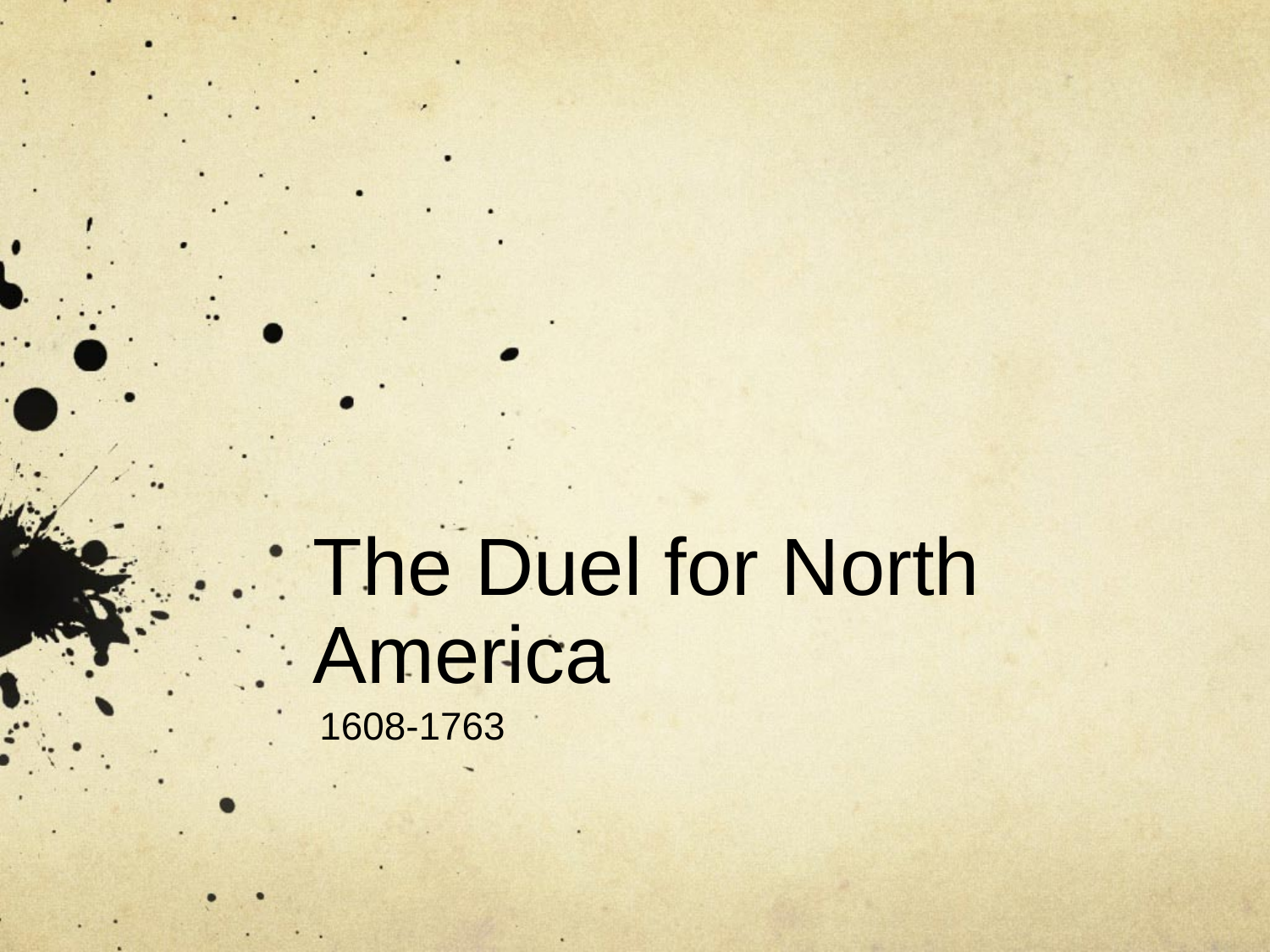

# The Duel for North America
1608-1763